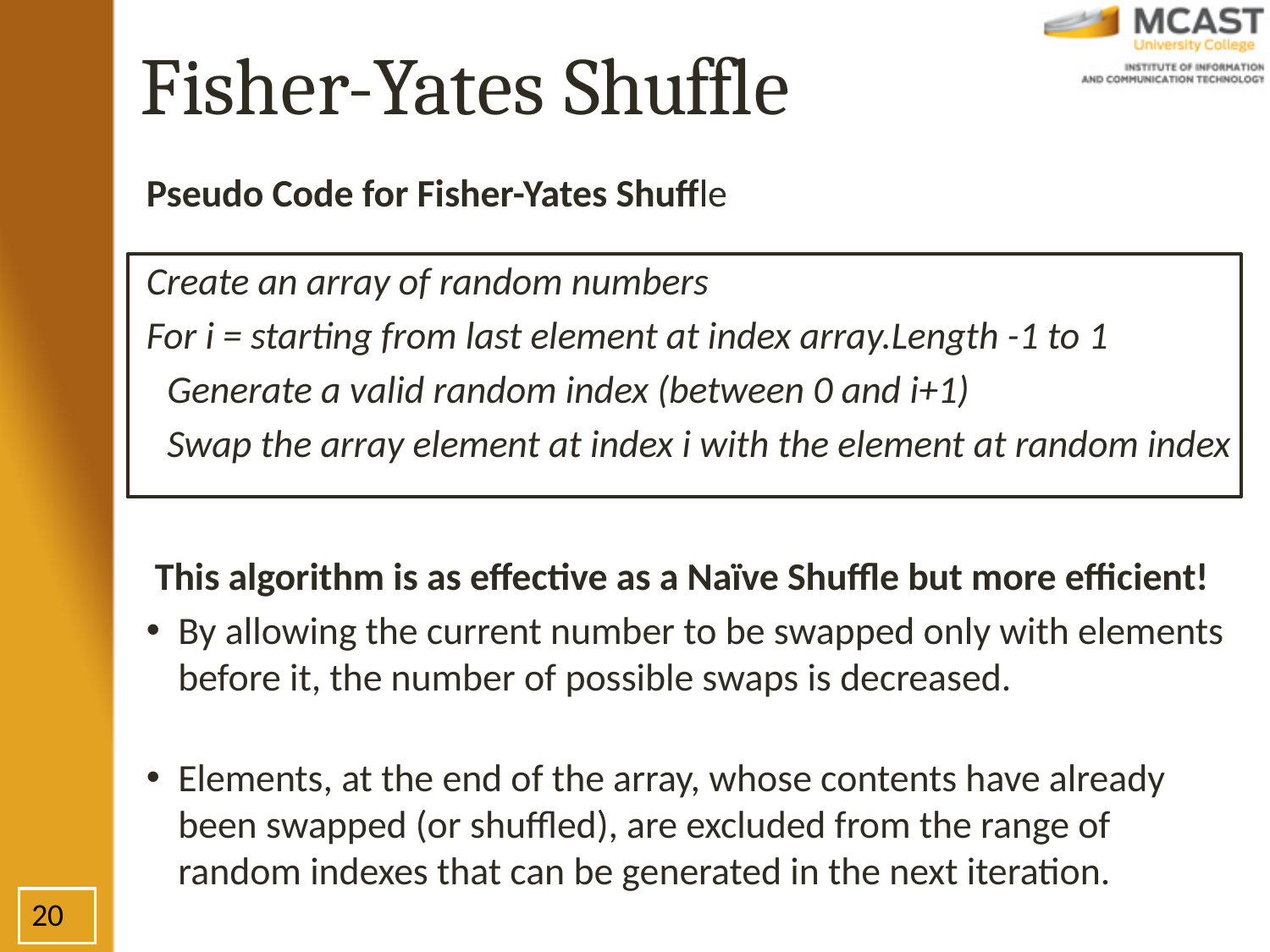

# Fisher-Yates Shuffle
Pseudo Code for Fisher-Yates Shuffle
Create an array of random numbers
For i = starting from last element at index array.Length -1 to 1
Generate a valid random index (between 0 and i+1)
Swap the array element at index i with the element at random index

This algorithm is as effective as a Naïve Shuffle but more efficient!
By allowing the current number to be swapped only with elements before it, the number of possible swaps is decreased.
Elements, at the end of the array, whose contents have already been swapped (or shuffled), are excluded from the range of random indexes that can be generated in the next iteration.

20